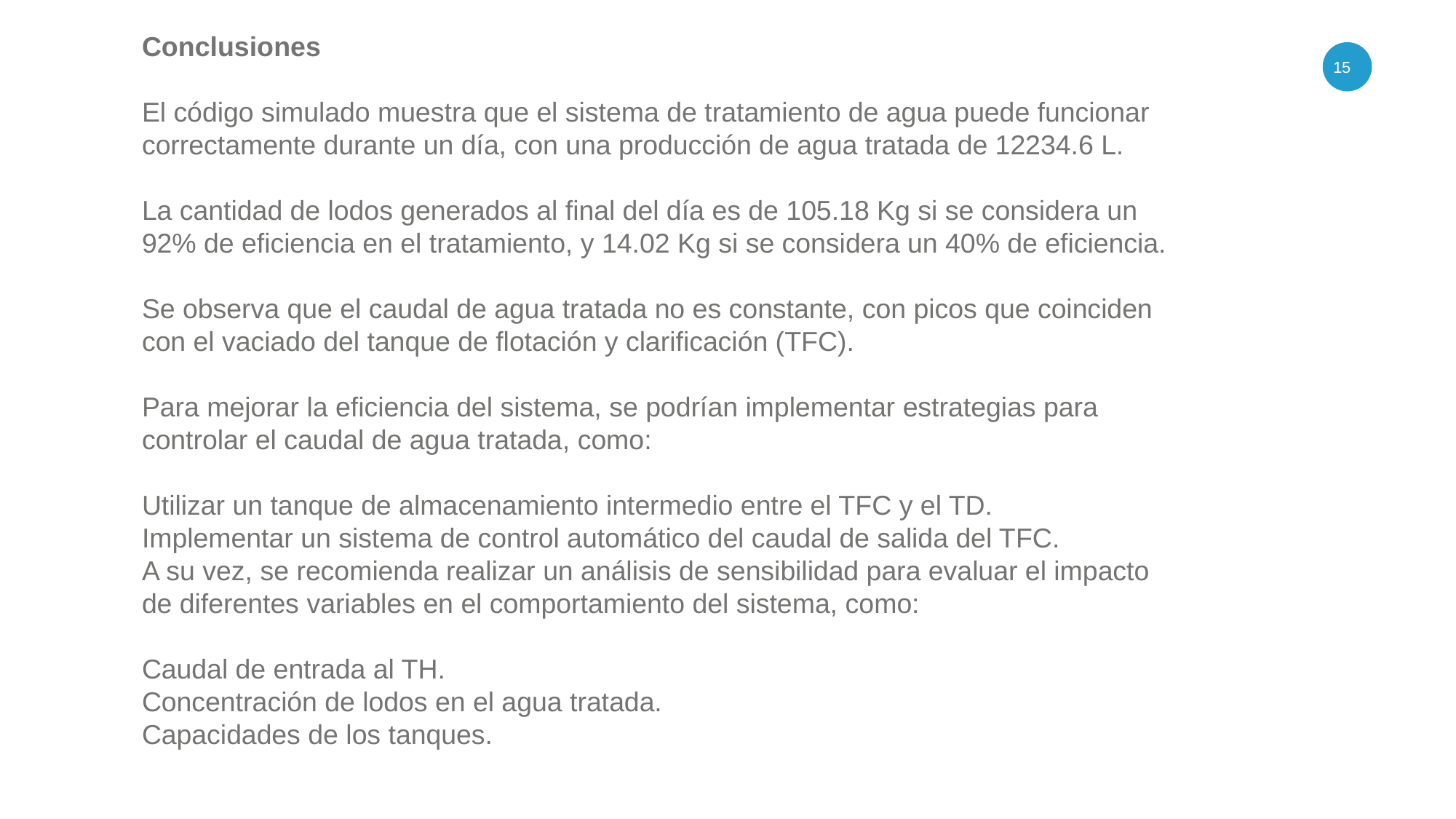

Conclusiones

El código simulado muestra que el sistema de tratamiento de agua puede funcionar correctamente durante un día, con una producción de agua tratada de 12234.6 L.

La cantidad de lodos generados al final del día es de 105.18 Kg si se considera un 92% de eficiencia en el tratamiento, y 14.02 Kg si se considera un 40% de eficiencia.

Se observa que el caudal de agua tratada no es constante, con picos que coinciden con el vaciado del tanque de flotación y clarificación (TFC).

Para mejorar la eficiencia del sistema, se podrían implementar estrategias para controlar el caudal de agua tratada, como:

Utilizar un tanque de almacenamiento intermedio entre el TFC y el TD.
Implementar un sistema de control automático del caudal de salida del TFC.
A su vez, se recomienda realizar un análisis de sensibilidad para evaluar el impacto de diferentes variables en el comportamiento del sistema, como:

Caudal de entrada al TH.
Concentración de lodos en el agua tratada.
Capacidades de los tanques.